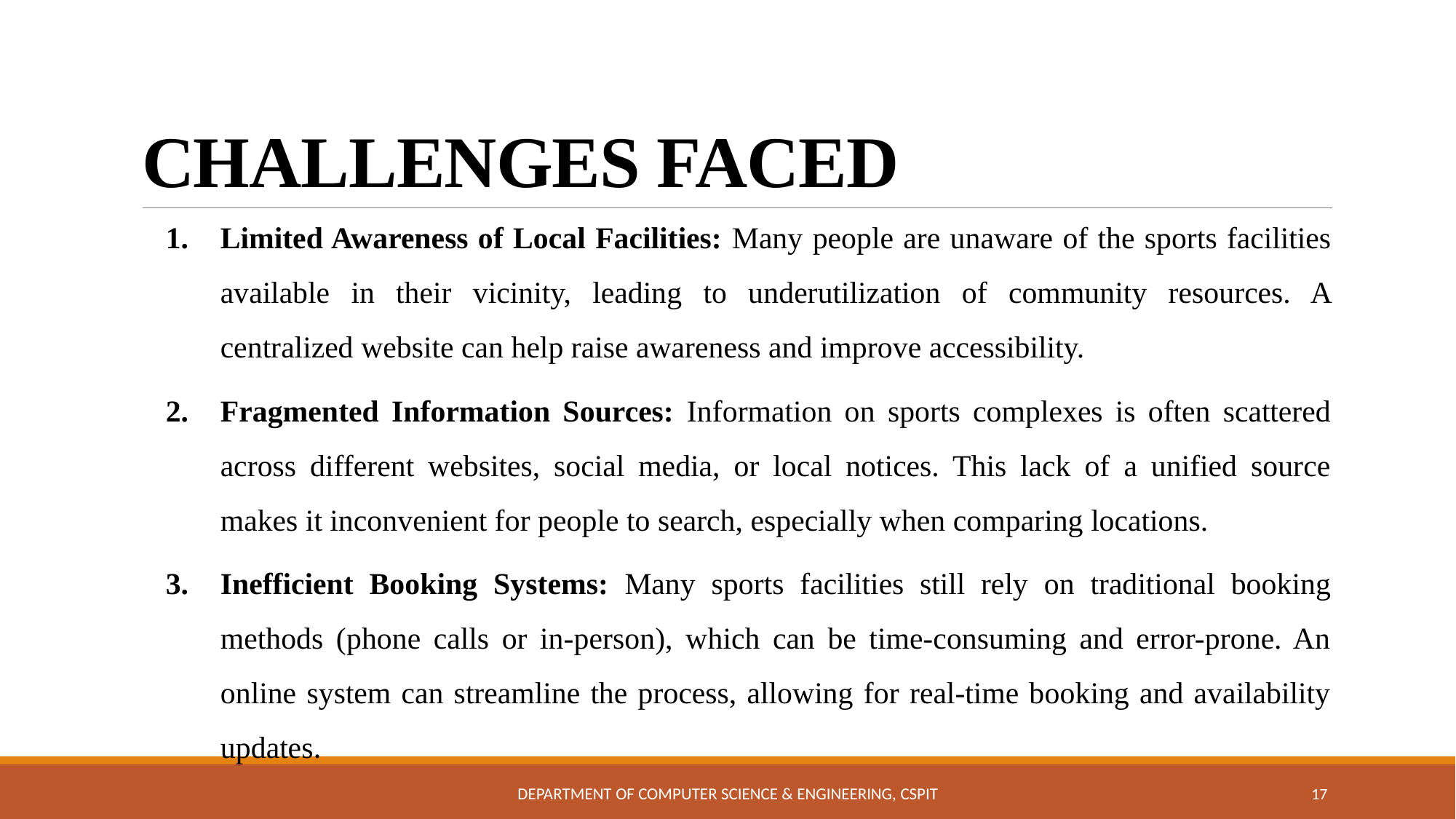

# CHALLENGES FACED
Limited Awareness of Local Facilities: Many people are unaware of the sports facilities available in their vicinity, leading to underutilization of community resources. A centralized website can help raise awareness and improve accessibility.
Fragmented Information Sources: Information on sports complexes is often scattered across different websites, social media, or local notices. This lack of a unified source makes it inconvenient for people to search, especially when comparing locations.
Inefficient Booking Systems: Many sports facilities still rely on traditional booking methods (phone calls or in-person), which can be time-consuming and error-prone. An online system can streamline the process, allowing for real-time booking and availability updates.
Department of Computer Science & Engineering, CSPIT
17